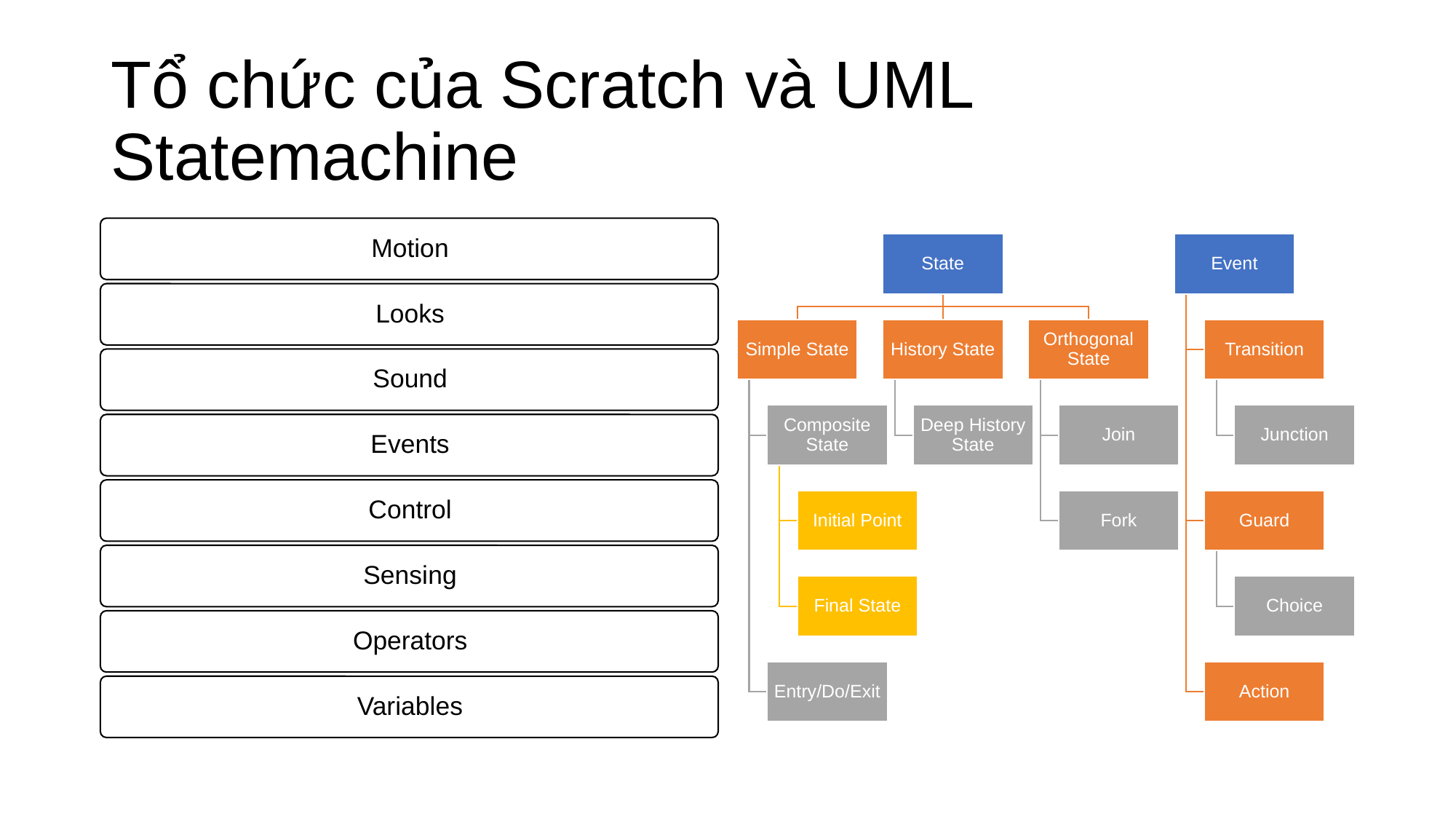

# Tổ chức của Scratch và UML Statemachine
Motion
Looks
Sound
Events
Control
Sensing
Operators
Variables
State
Simple State
Composite State
Initial Point
Final State
Entry/Do/Exit
History State
Deep History State
Orthogonal State
Join
Fork
Event
Transition
Junction
Guard
Choice
Action